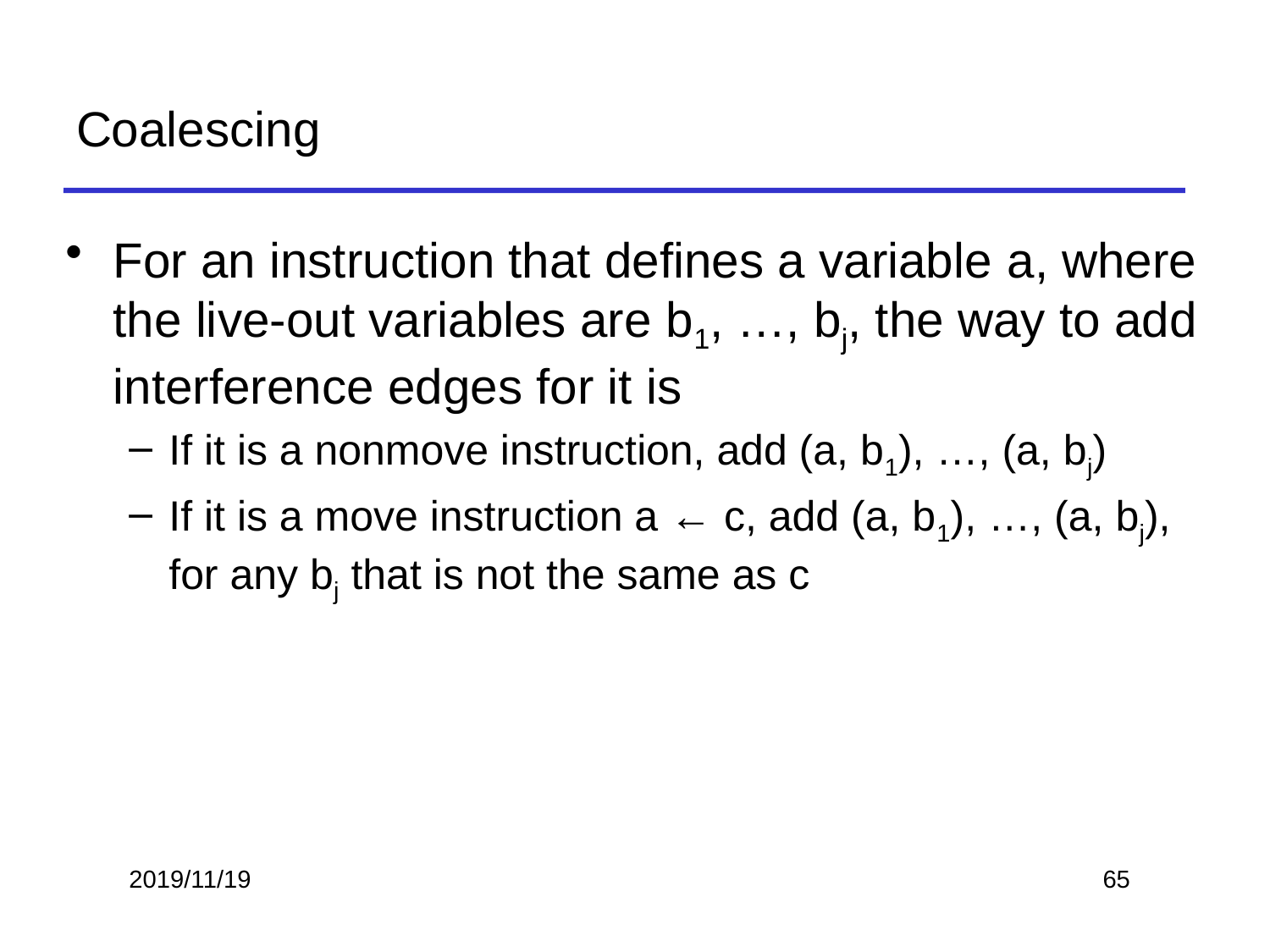

# Coalescing
For an instruction that defines a variable a, where the live-out variables are b1, …, bj, the way to add interference edges for it is
If it is a nonmove instruction, add (a, b1), …, (a, bj)
If it is a move instruction a ← c, add (a, b1), …, (a, bj),  for any bj that is not the same as c
2019/11/19
65